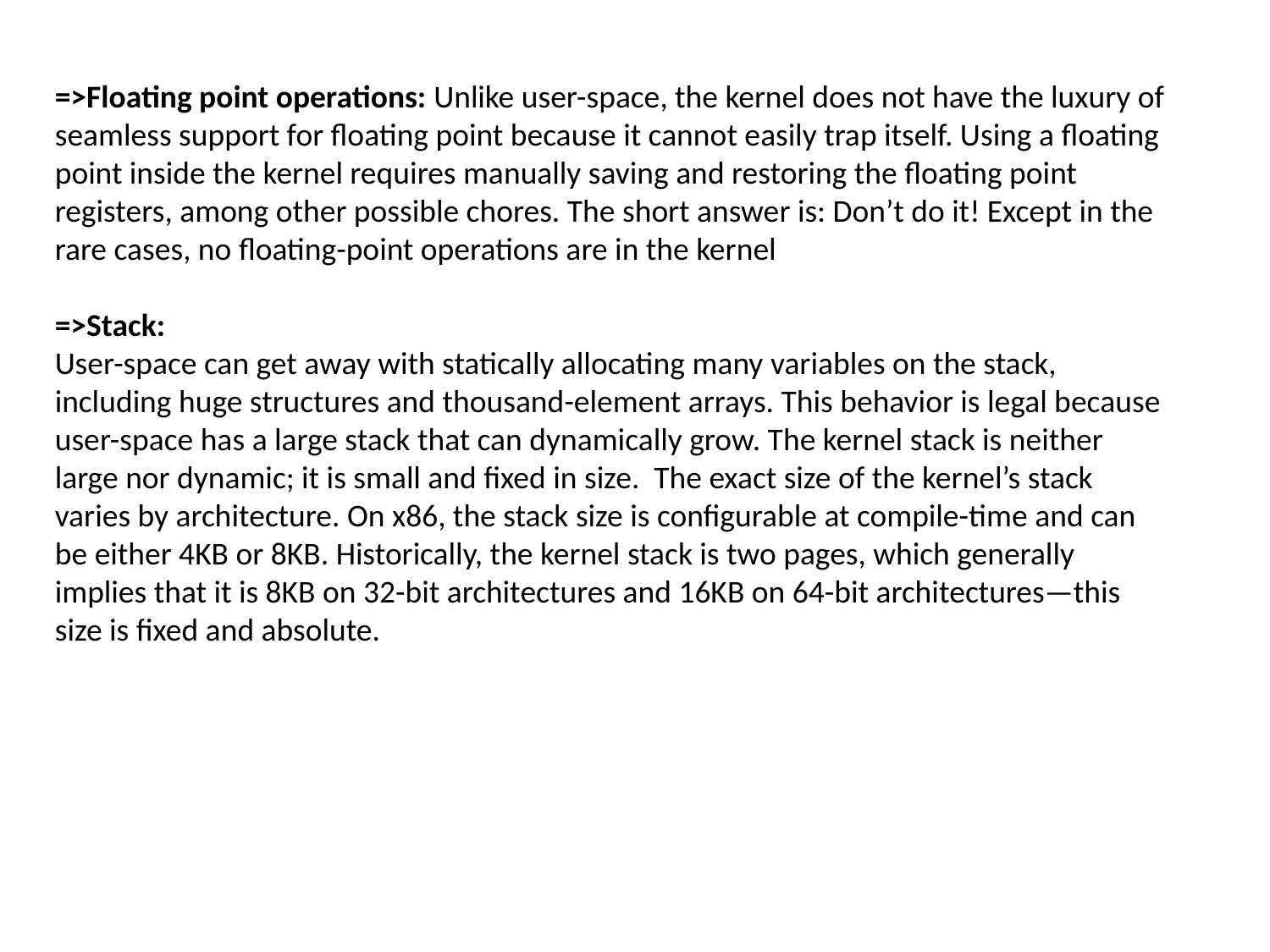

=>Floating point operations: Unlike user-space, the kernel does not have the luxury of seamless support for floating point because it cannot easily trap itself. Using a floating point inside the kernel requires manually saving and restoring the floating point registers, among other possible chores. The short answer is: Don’t do it! Except in the rare cases, no floating-point operations are in the kernel

=>Stack:
User-space can get away with statically allocating many variables on the stack, including huge structures and thousand-element arrays. This behavior is legal because user-space has a large stack that can dynamically grow. The kernel stack is neither large nor dynamic; it is small and fixed in size.  The exact size of the kernel’s stack varies by architecture. On x86, the stack size is configurable at compile-time and can be either 4KB or 8KB. Historically, the kernel stack is two pages, which generally implies that it is 8KB on 32-bit architectures and 16KB on 64-bit architectures—this size is fixed and absolute.